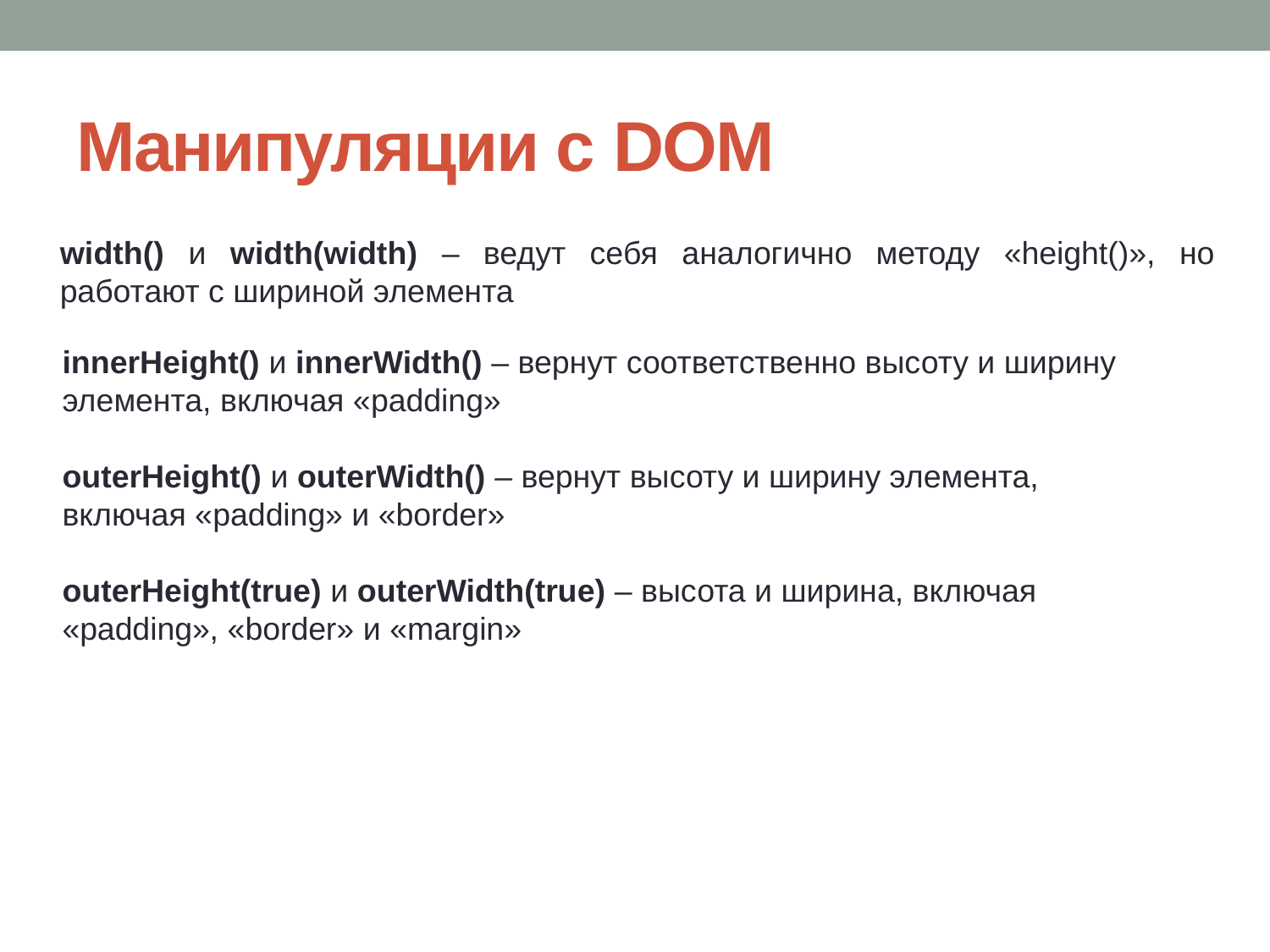

# Манипуляции с DOM
width() и width(width) – ведут себя аналогично методу «height()», но работают с шириной элемента
innerHeight() и innerWidth() – вернут соответственно высоту и ширину
элемента, включая «padding»

outerHeight() и outerWidth() – вернут высоту и ширину элемента,
включая «padding» и «border»

outerHeight(true) и outerWidth(true) – высота и ширина, включая
«padding», «border» и «margin»